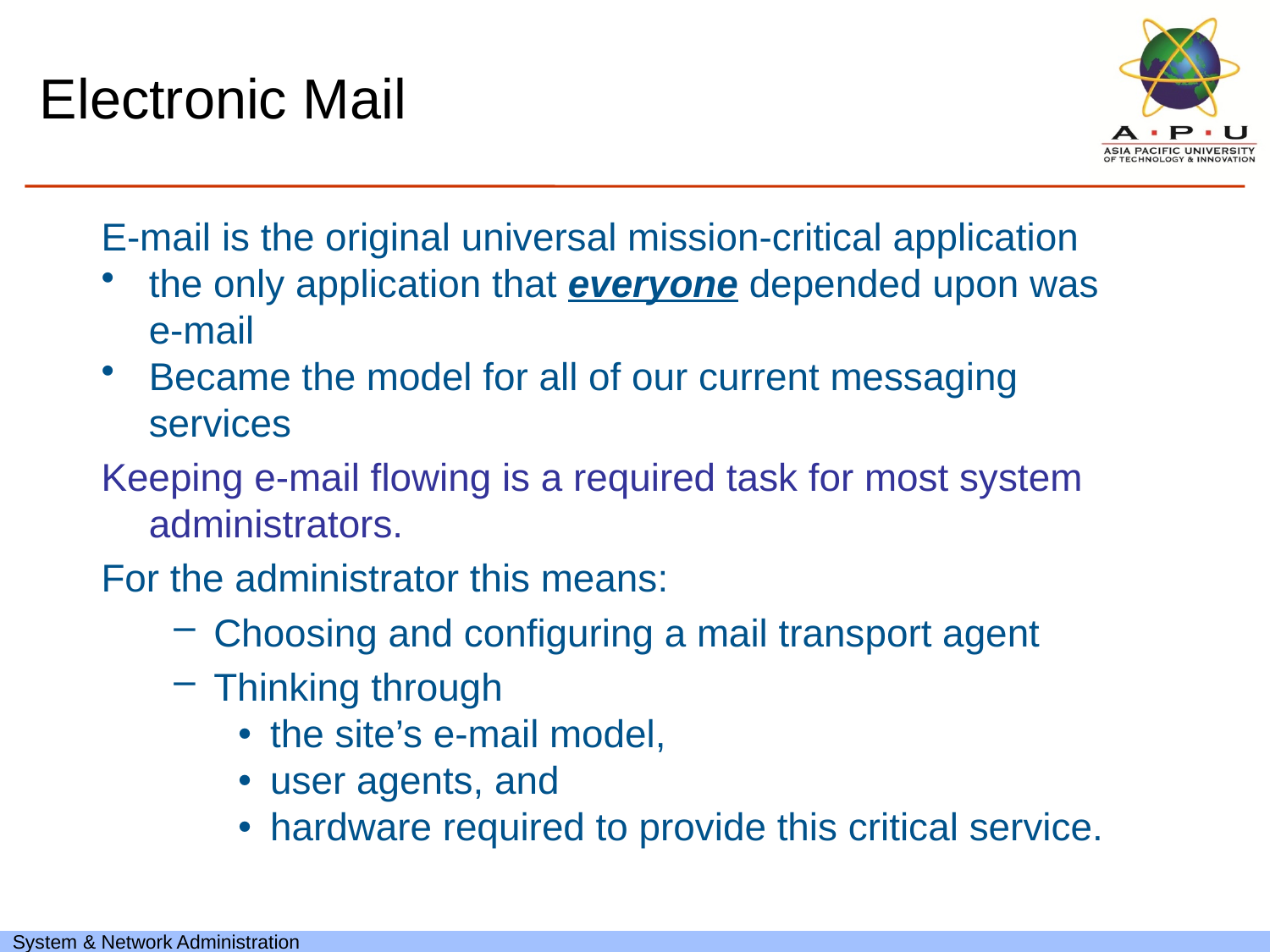

# Electronic Mail
E-mail is the original universal mission-critical application
the only application that everyone depended upon was e-mail
Became the model for all of our current messaging services
Keeping e-mail flowing is a required task for most system administrators.
For the administrator this means:
Choosing and configuring a mail transport agent
Thinking through
the site’s e-mail model,
user agents, and
hardware required to provide this critical service.